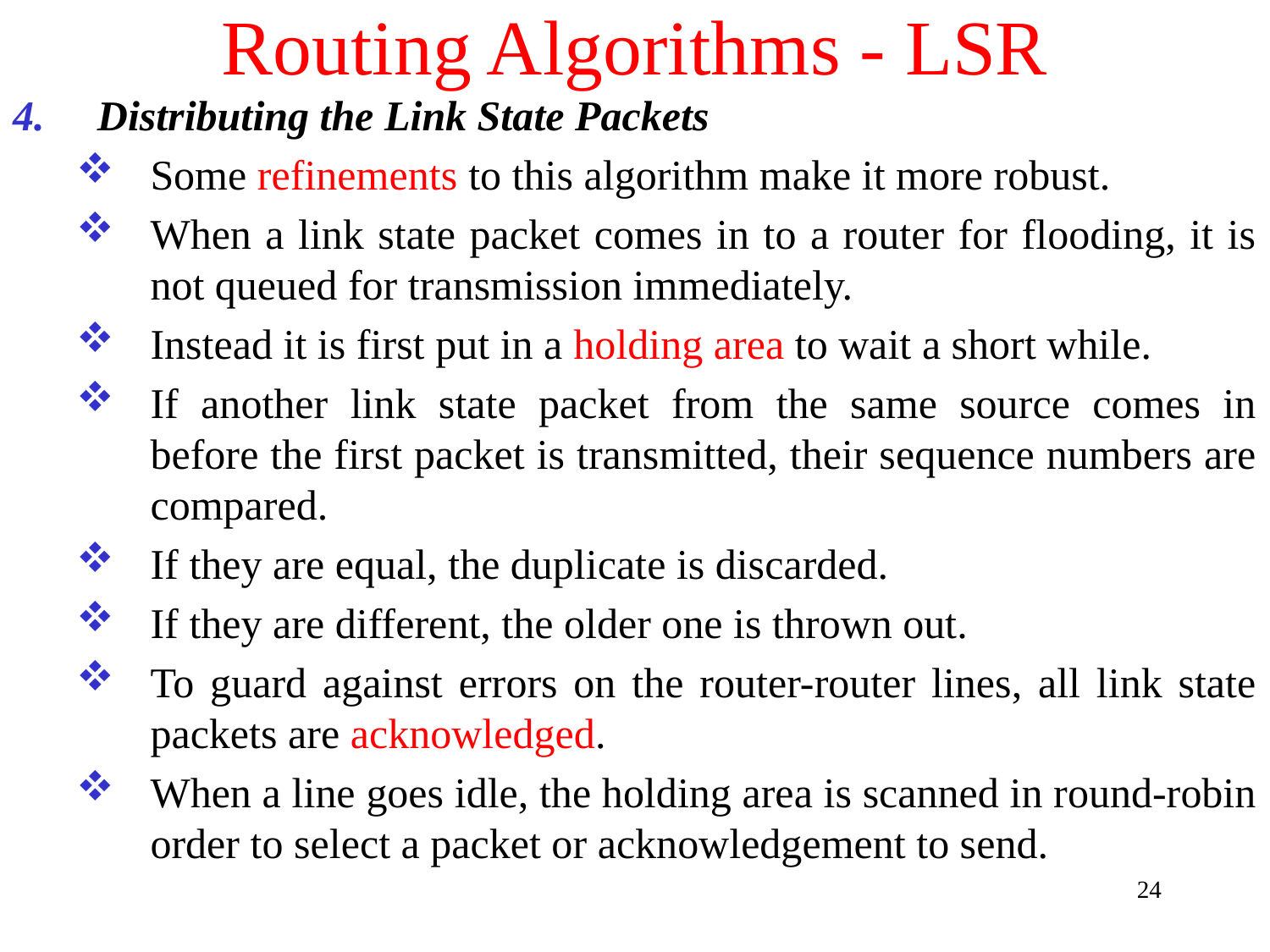

# Routing Algorithms - LSR
Distributing the Link State Packets
Some refinements to this algorithm make it more robust.
When a link state packet comes in to a router for flooding, it is not queued for transmission immediately.
Instead it is first put in a holding area to wait a short while.
If another link state packet from the same source comes in before the first packet is transmitted, their sequence numbers are compared.
If they are equal, the duplicate is discarded.
If they are different, the older one is thrown out.
To guard against errors on the router-router lines, all link state packets are acknowledged.
When a line goes idle, the holding area is scanned in round-robin order to select a packet or acknowledgement to send.
24